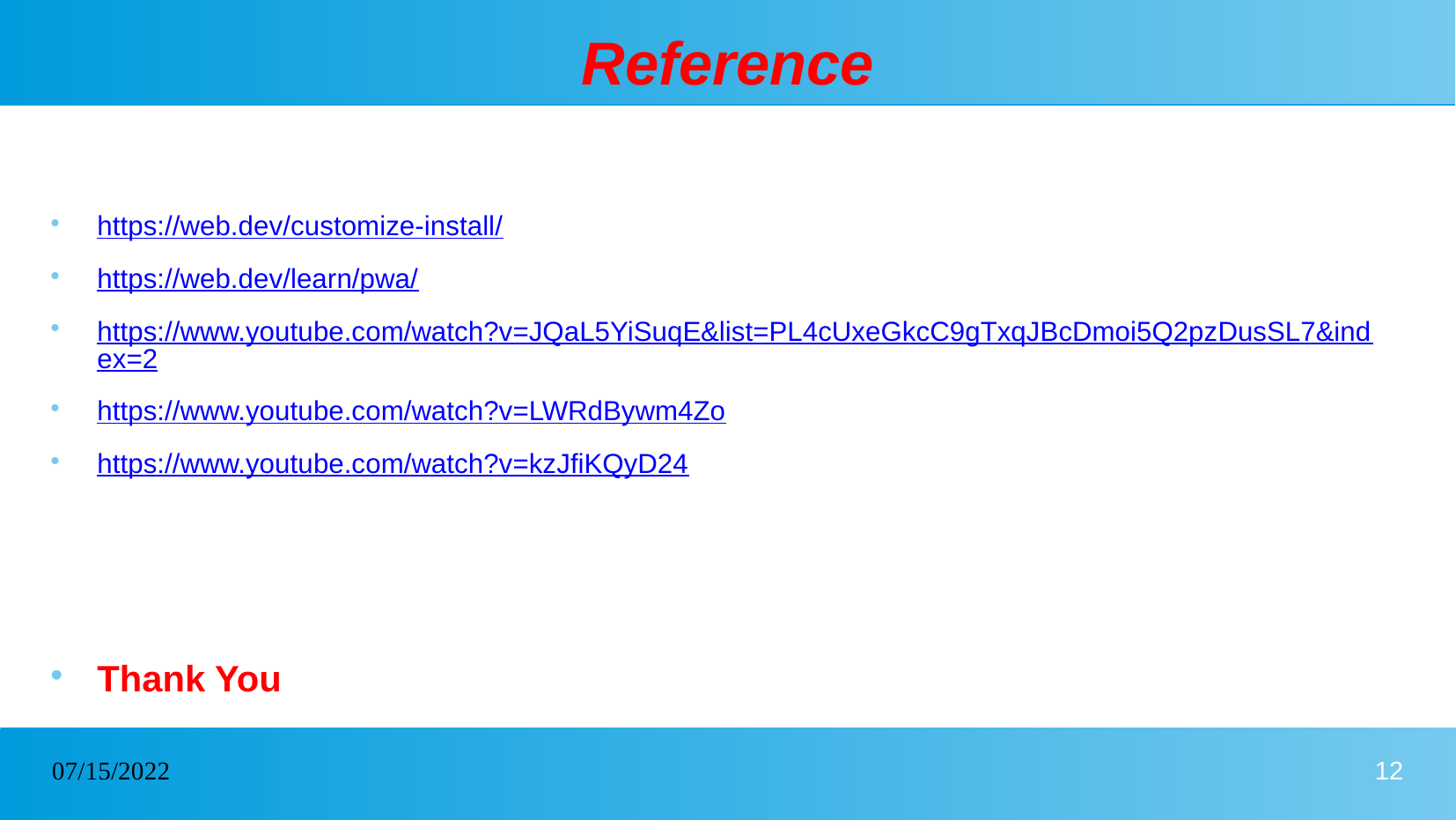

# Reference

https://web.dev/customize-install/
https://web.dev/learn/pwa/
https://www.youtube.com/watch?v=JQaL5YiSuqE&list=PL4cUxeGkcC9gTxqJBcDmoi5Q2pzDusSL7&index=2
https://www.youtube.com/watch?v=LWRdBywm4Zo
https://www.youtube.com/watch?v=kzJfiKQyD24

Thank You

07/15/2022
12